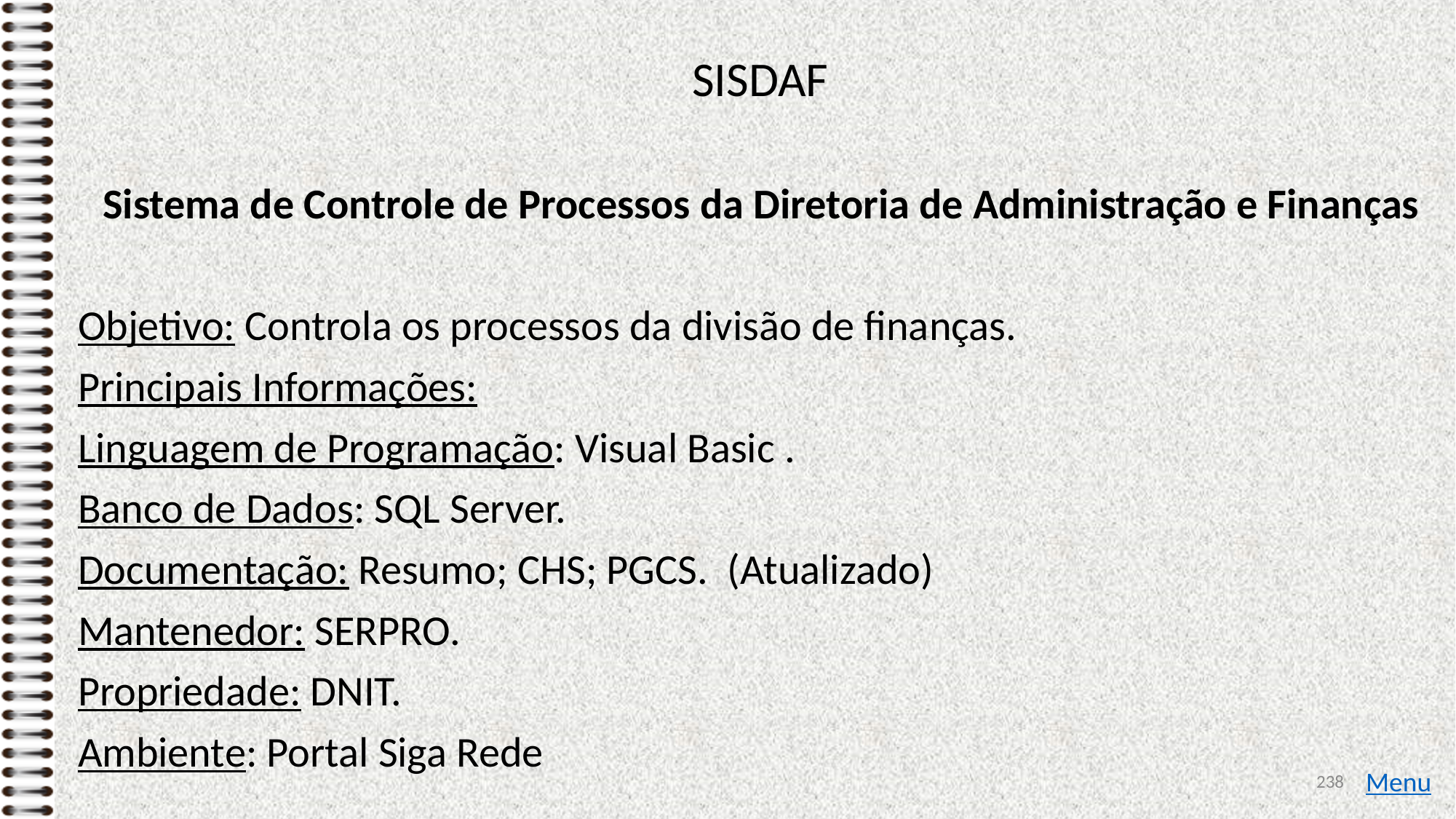

# SISDAF

Sistema de Controle de Processos da Diretoria de Administração e Finanças

Objetivo: Controla os processos da divisão de finanças.
Principais Informações:
Linguagem de Programação: Visual Basic .
Banco de Dados: SQL Server.
Documentação: Resumo; CHS; PGCS.  (Atualizado)
Mantenedor: SERPRO.
Propriedade: DNIT.
Ambiente: Portal Siga Rede
238
Menu